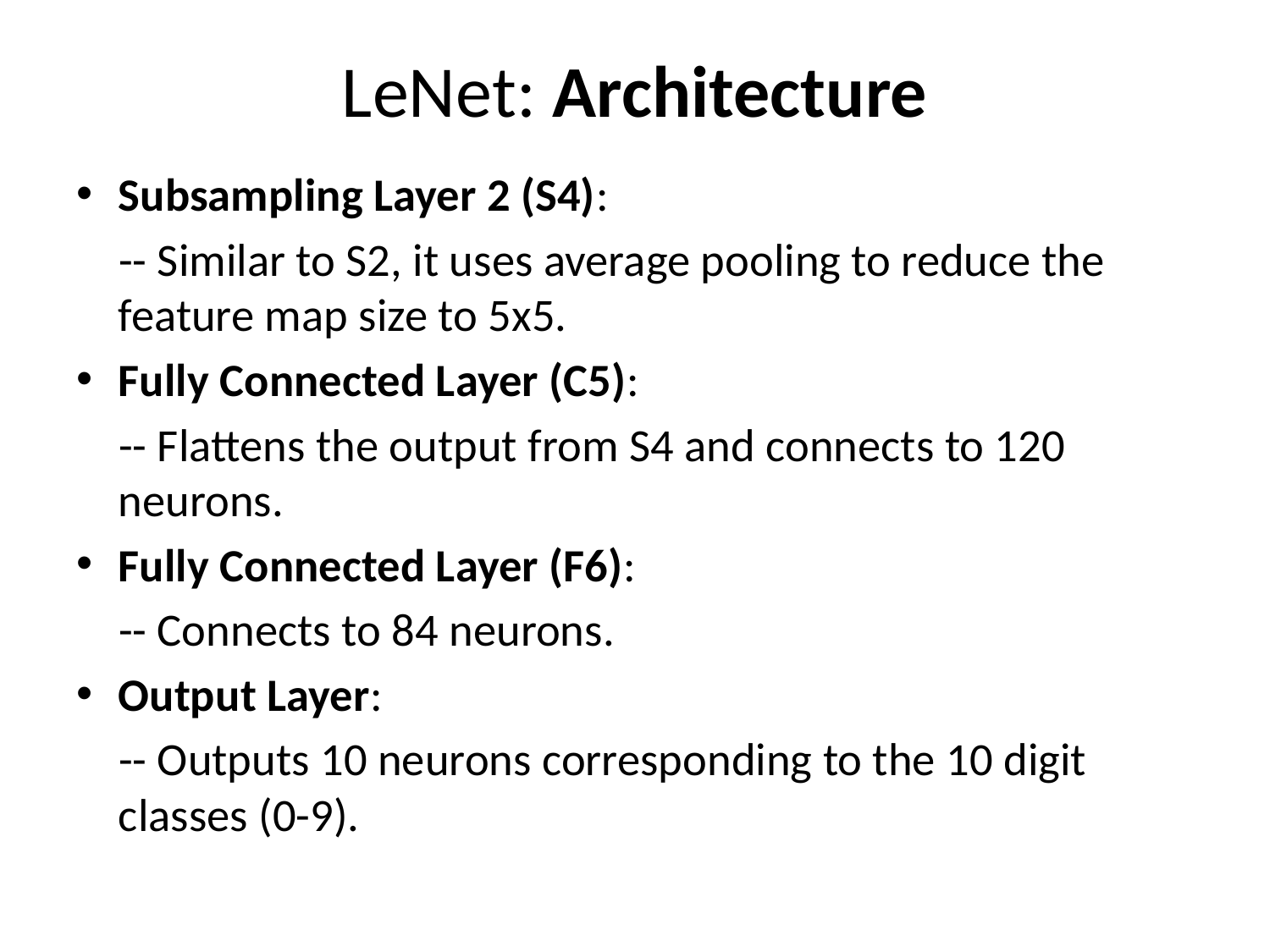

# LeNet: Architecture
Subsampling Layer 2 (S4):
    -- Similar to S2, it uses average pooling to reduce the feature map size to 5x5.
Fully Connected Layer (C5):
    -- Flattens the output from S4 and connects to 120 neurons.
Fully Connected Layer (F6):
    -- Connects to 84 neurons.
Output Layer:
    -- Outputs 10 neurons corresponding to the 10 digit classes (0-9).